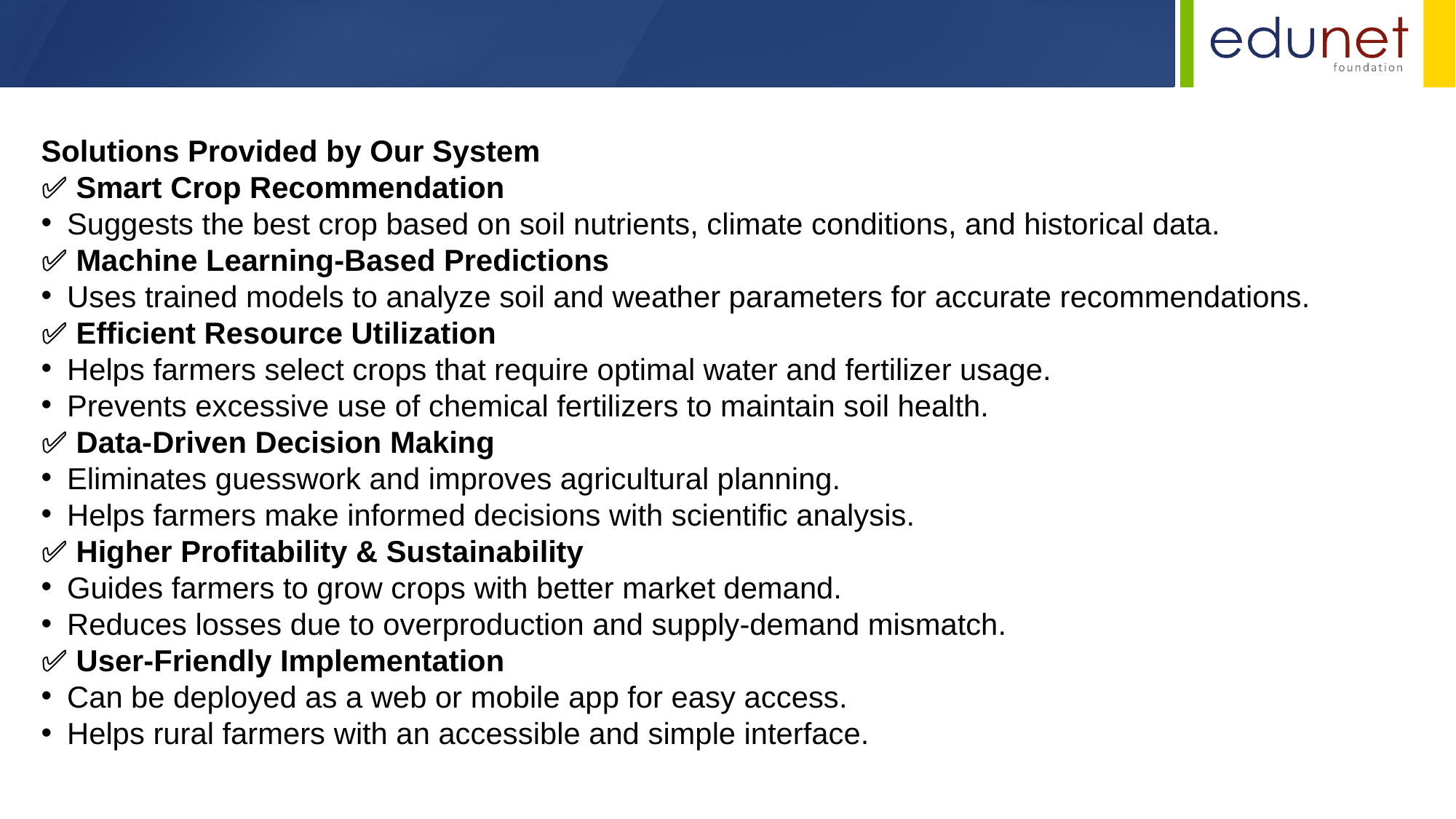

Solutions Provided by Our System
✅ Smart Crop Recommendation
Suggests the best crop based on soil nutrients, climate conditions, and historical data.
✅ Machine Learning-Based Predictions
Uses trained models to analyze soil and weather parameters for accurate recommendations.
✅ Efficient Resource Utilization
Helps farmers select crops that require optimal water and fertilizer usage.
Prevents excessive use of chemical fertilizers to maintain soil health.
✅ Data-Driven Decision Making
Eliminates guesswork and improves agricultural planning.
Helps farmers make informed decisions with scientific analysis.
✅ Higher Profitability & Sustainability
Guides farmers to grow crops with better market demand.
Reduces losses due to overproduction and supply-demand mismatch.
✅ User-Friendly Implementation
Can be deployed as a web or mobile app for easy access.
Helps rural farmers with an accessible and simple interface.